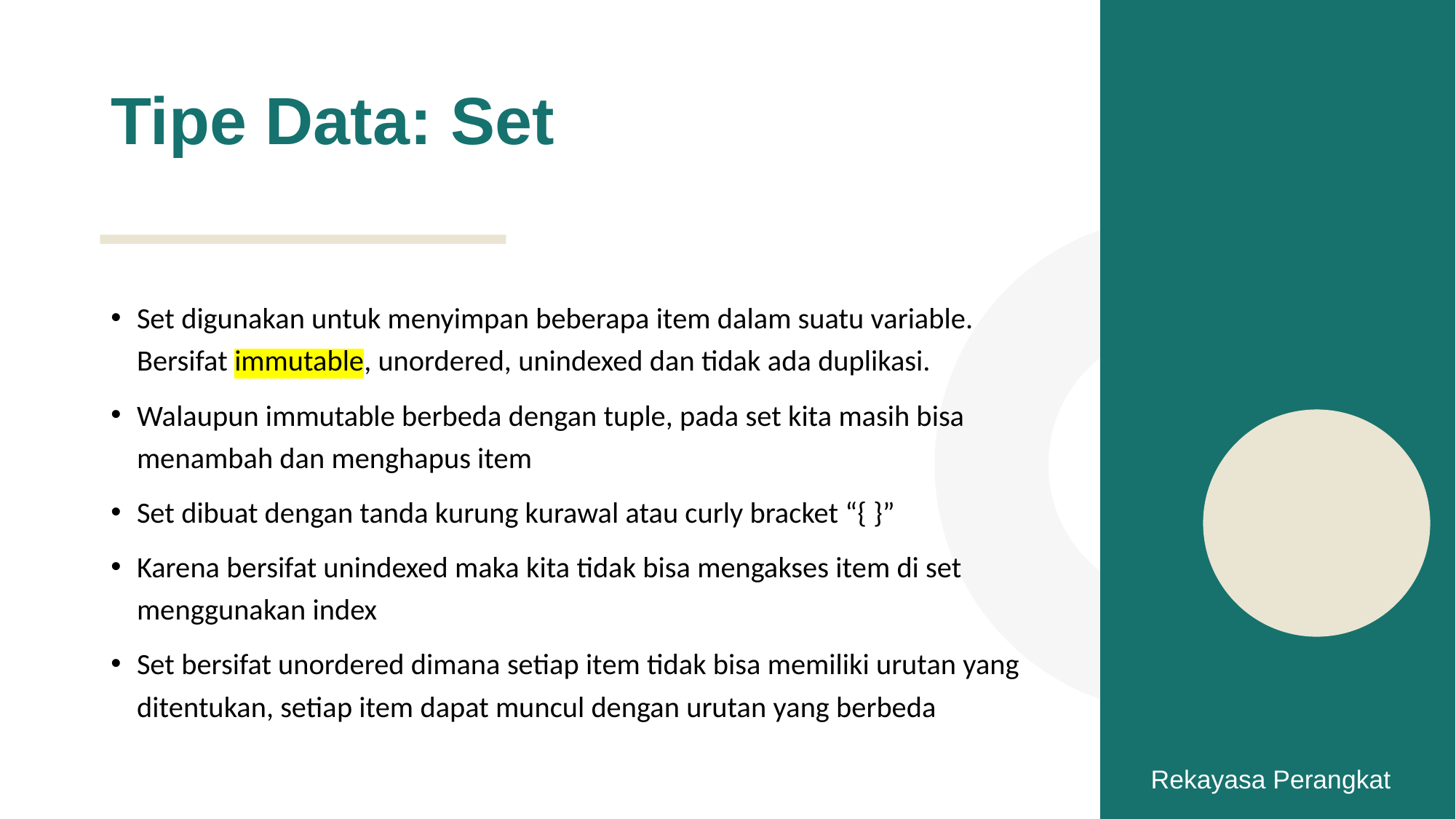

# Tipe Data: Set
Set digunakan untuk menyimpan beberapa item dalam suatu variable. Bersifat immutable, unordered, unindexed dan tidak ada duplikasi.
Walaupun immutable berbeda dengan tuple, pada set kita masih bisa menambah dan menghapus item
Set dibuat dengan tanda kurung kurawal atau curly bracket “{ }”
Karena bersifat unindexed maka kita tidak bisa mengakses item di set menggunakan index
Set bersifat unordered dimana setiap item tidak bisa memiliki urutan yang ditentukan, setiap item dapat muncul dengan urutan yang berbeda